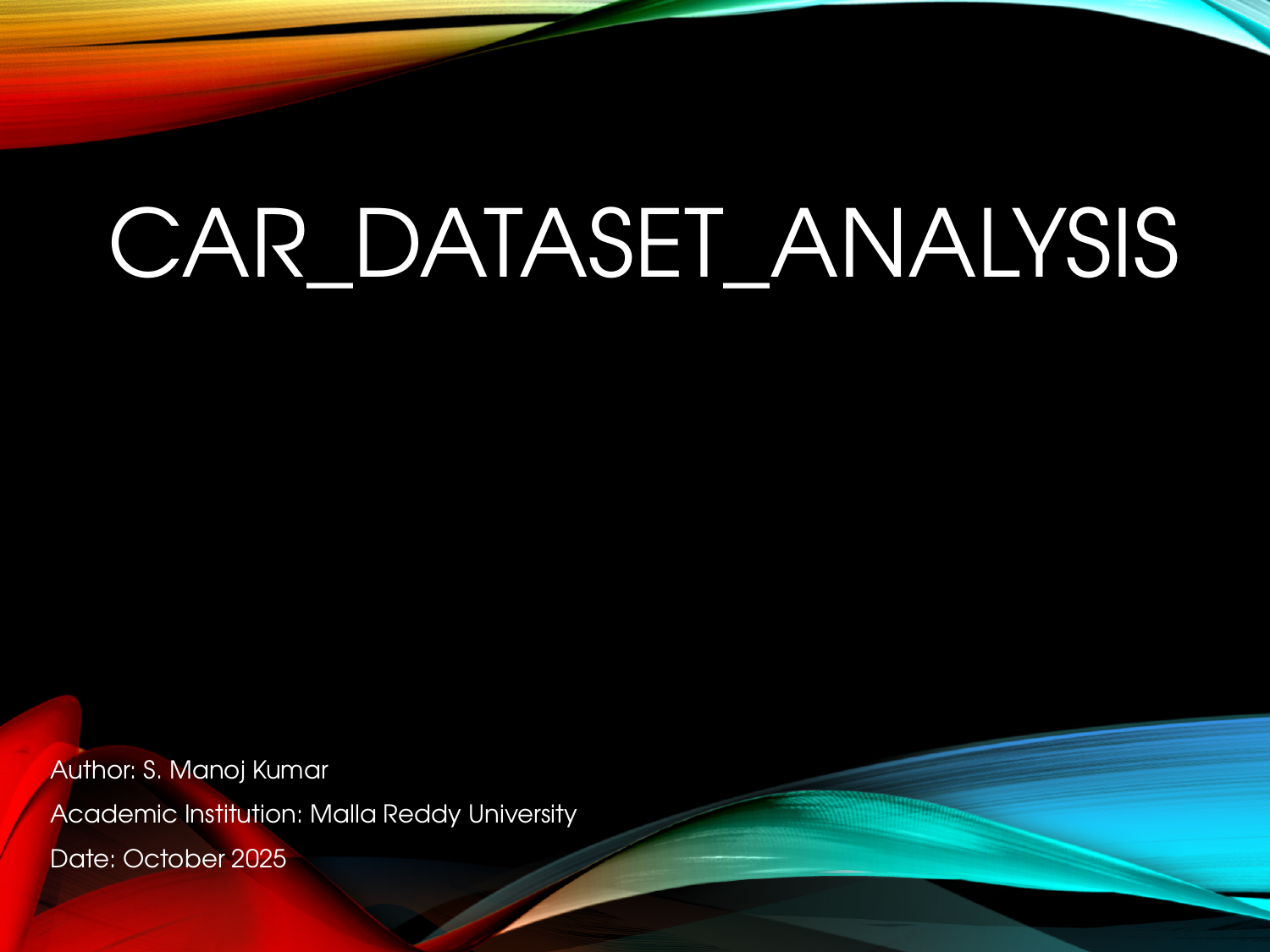

# Car_Dataset_Analysis
Author: S. Manoj Kumar
Academic Institution: Malla Reddy University
Date: October 2025